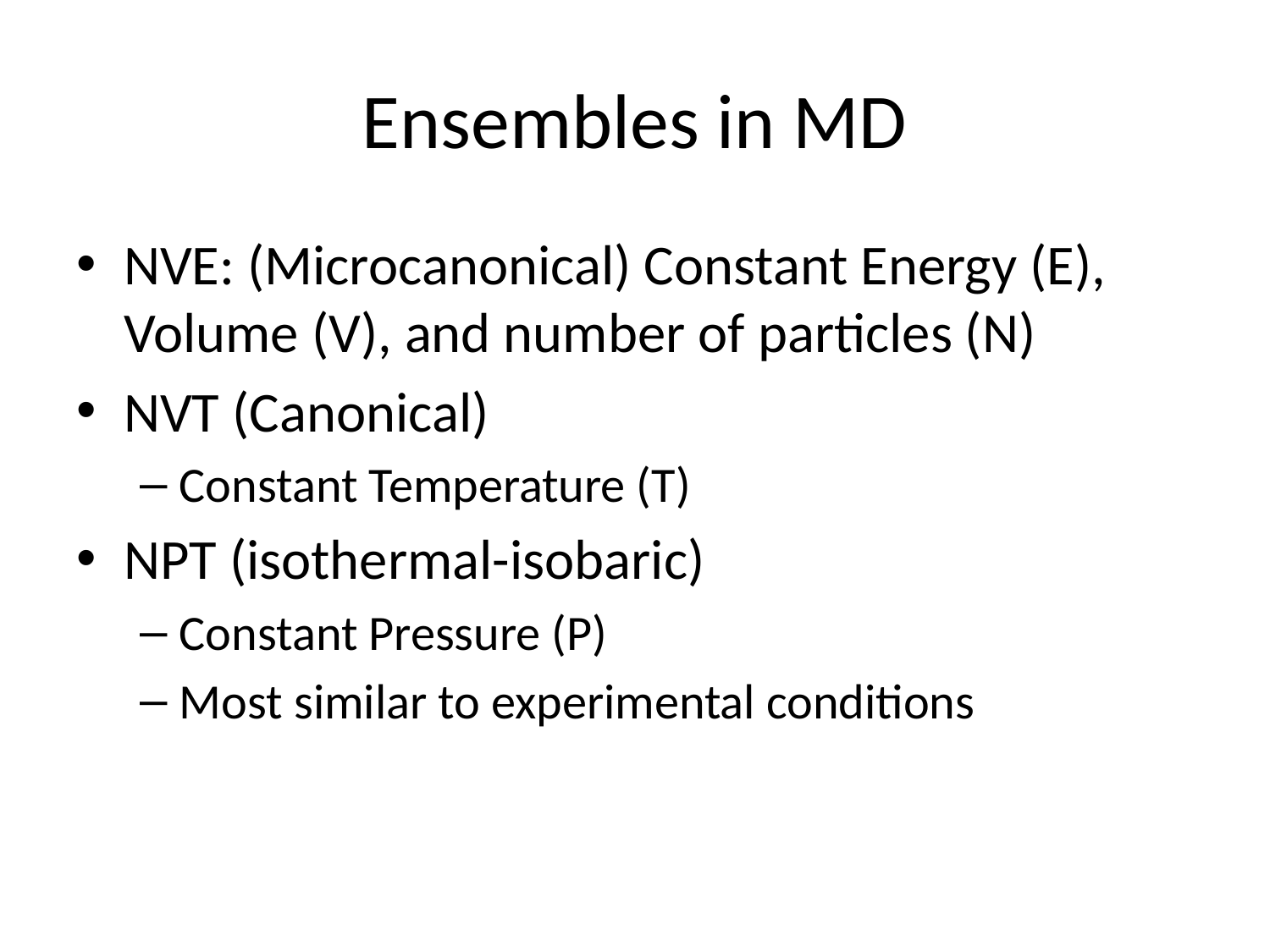

# Ensembles in MD
NVE: (Microcanonical) Constant Energy (E), Volume (V), and number of particles (N)
NVT (Canonical)
Constant Temperature (T)
NPT (isothermal-isobaric)
Constant Pressure (P)
Most similar to experimental conditions